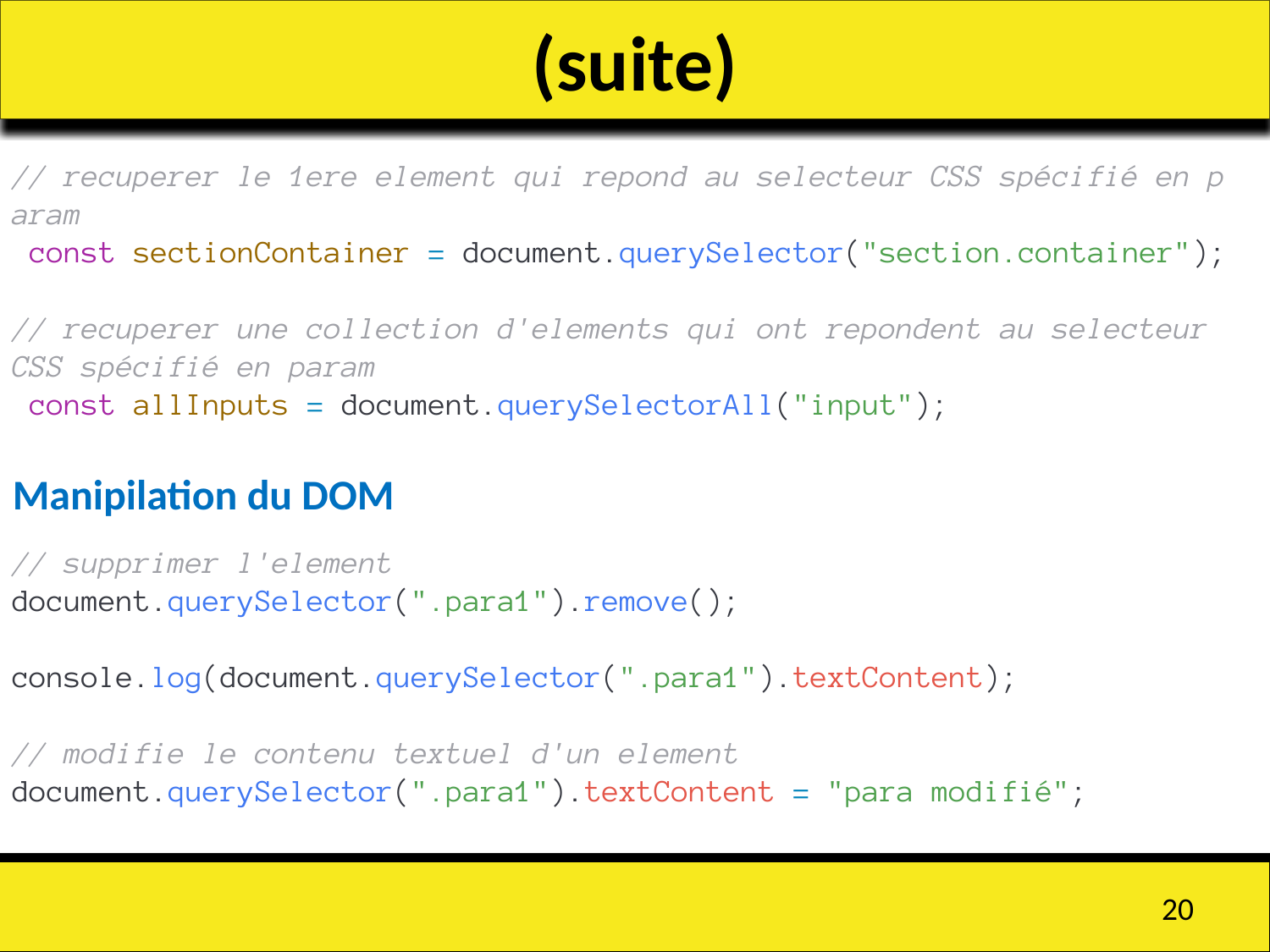

# (suite)
// recuperer le 1ere element qui repond au selecteur CSS spécifié en param
 const sectionContainer = document.querySelector("section.container");

// recuperer une collection d'elements qui ont repondent au selecteur CSS spécifié en param
 const allInputs = document.querySelectorAll("input");

Manipilation du DOM
// supprimer l'element
document.querySelector(".para1").remove();

console.log(document.querySelector(".para1").textContent);

// modifie le contenu textuel d'un element
document.querySelector(".para1").textContent = "para modifié";

20